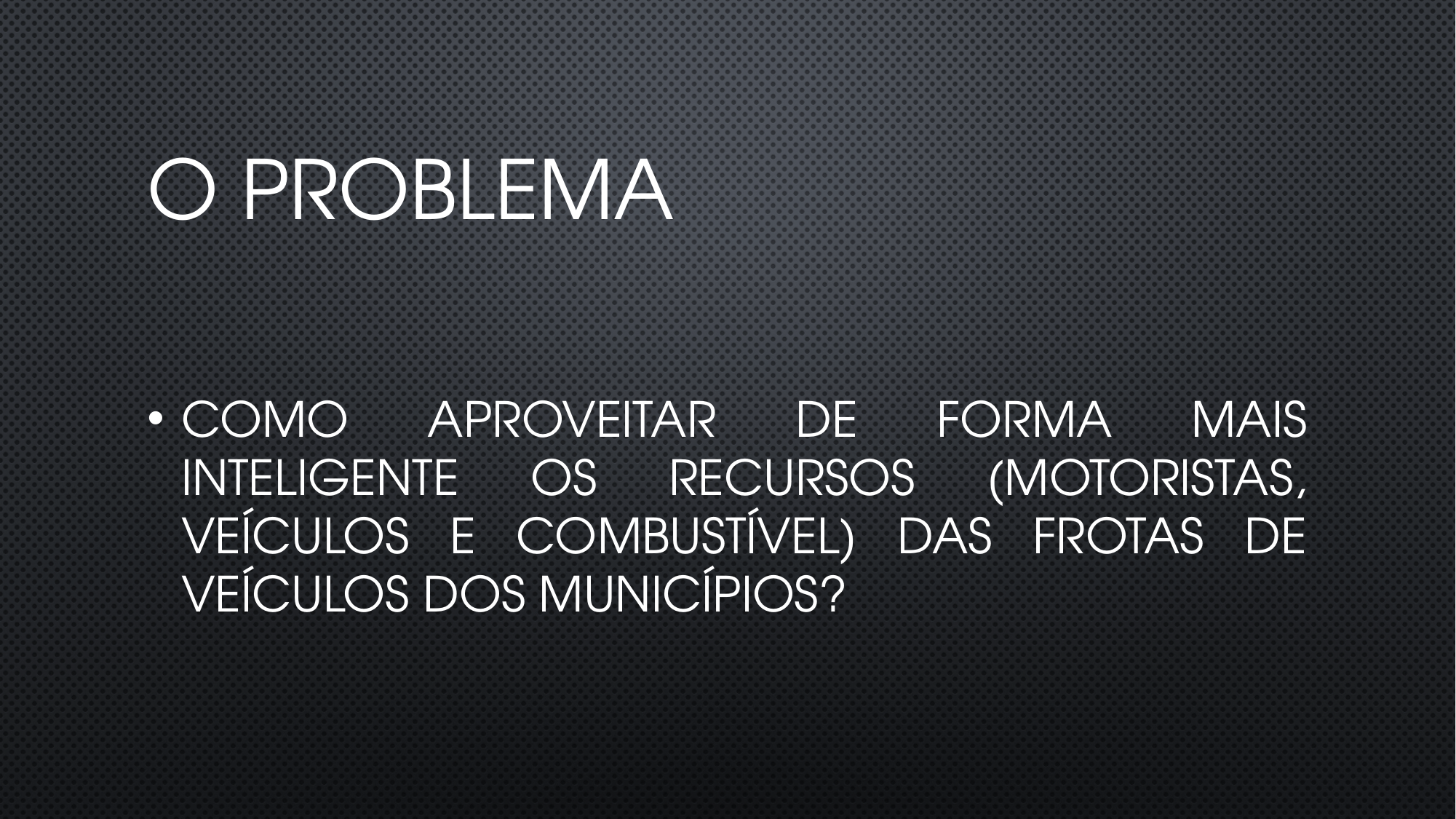

# O problema
Como aproveitar de forma mais inteligente os recursos (motoristas, veículos e combustível) das frotas de veículos dos municípios?